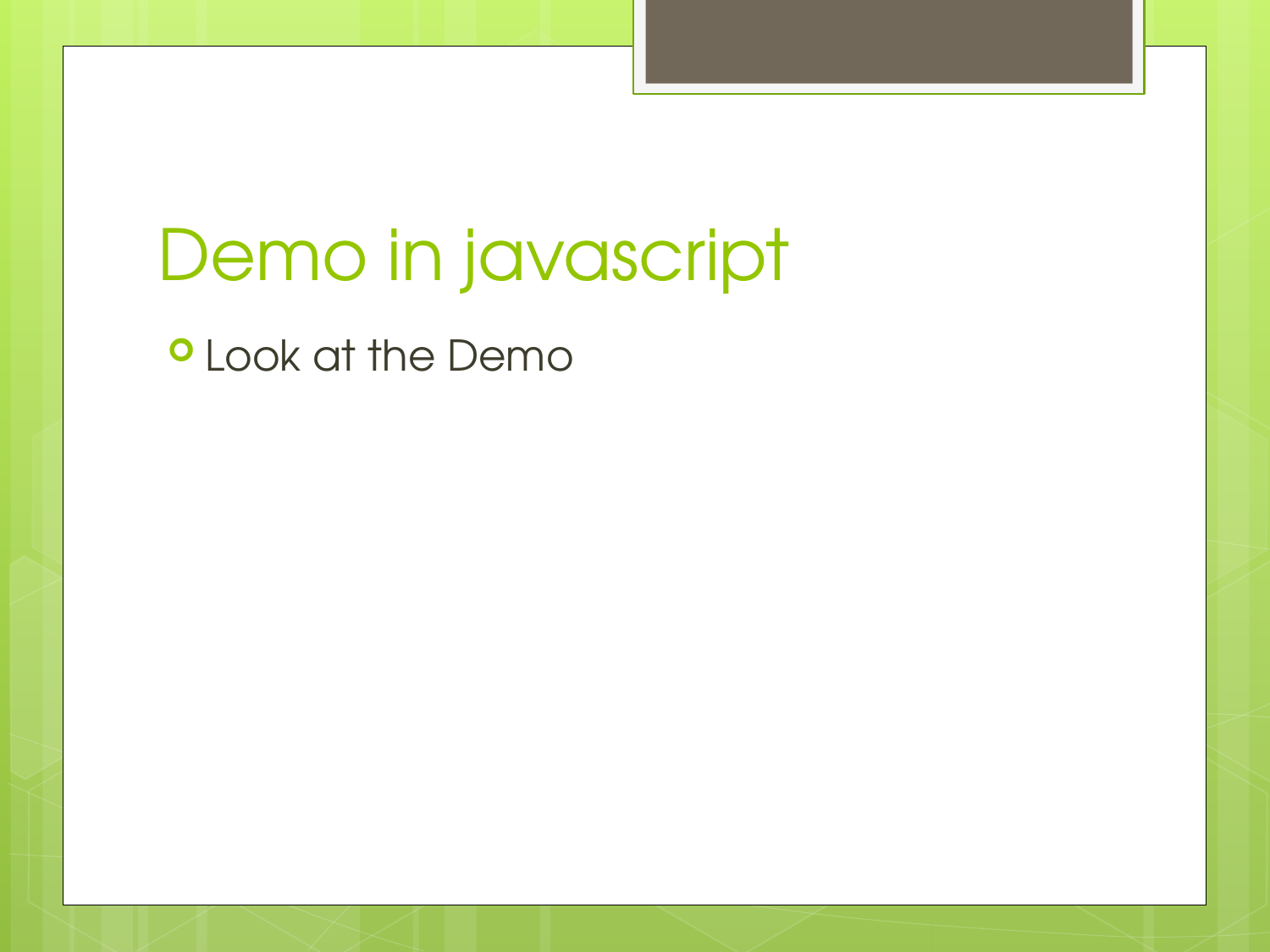

# Demo in javascript
Look at the Demo